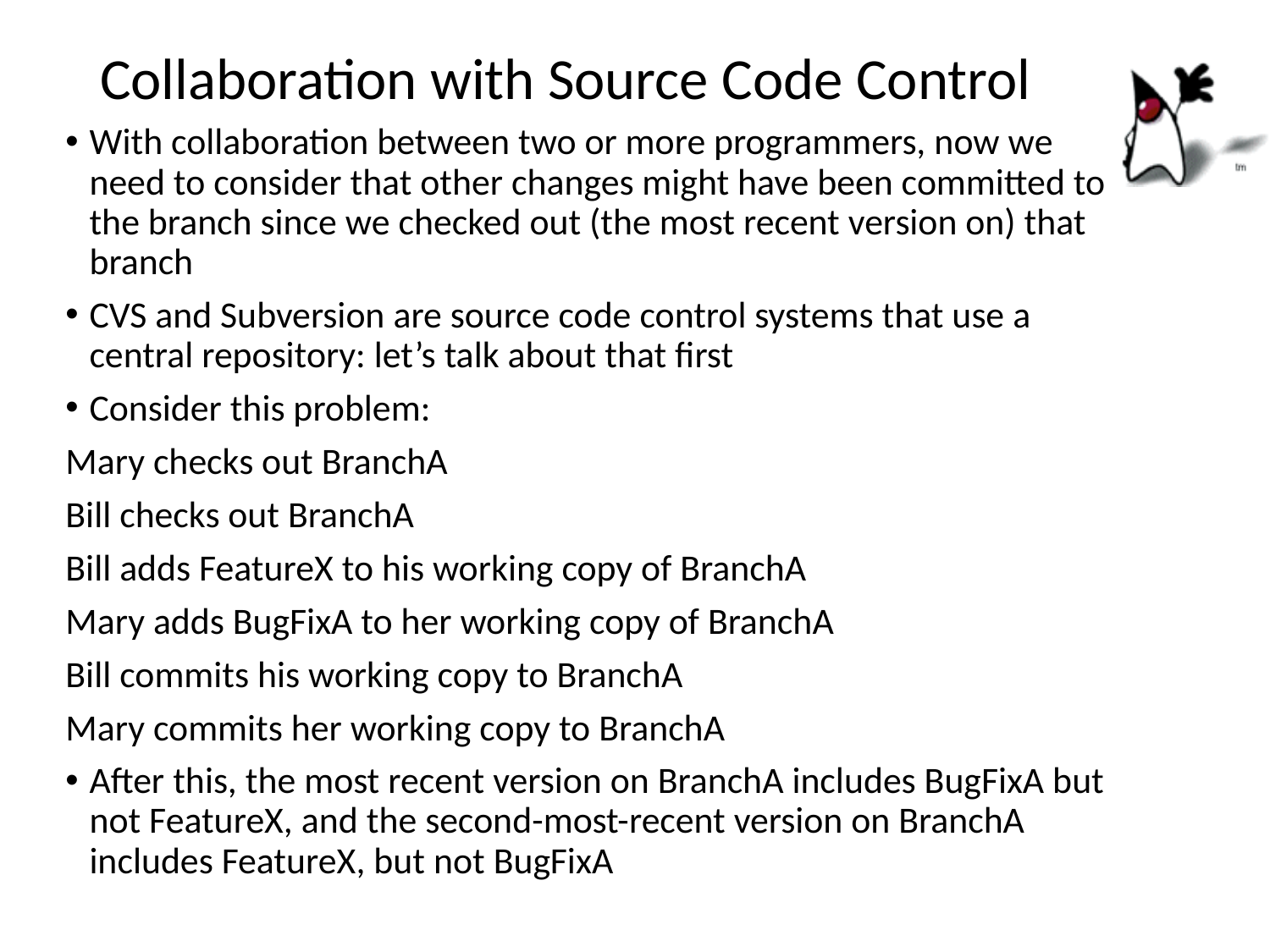

# Collaboration with Source Code Control
With collaboration between two or more programmers, now we need to consider that other changes might have been committed to the branch since we checked out (the most recent version on) that branch
CVS and Subversion are source code control systems that use a central repository: let’s talk about that first
Consider this problem:
Mary checks out BranchA
Bill checks out BranchA
Bill adds FeatureX to his working copy of BranchA
Mary adds BugFixA to her working copy of BranchA
Bill commits his working copy to BranchA
Mary commits her working copy to BranchA
After this, the most recent version on BranchA includes BugFixA but not FeatureX, and the second-most-recent version on BranchA includes FeatureX, but not BugFixA